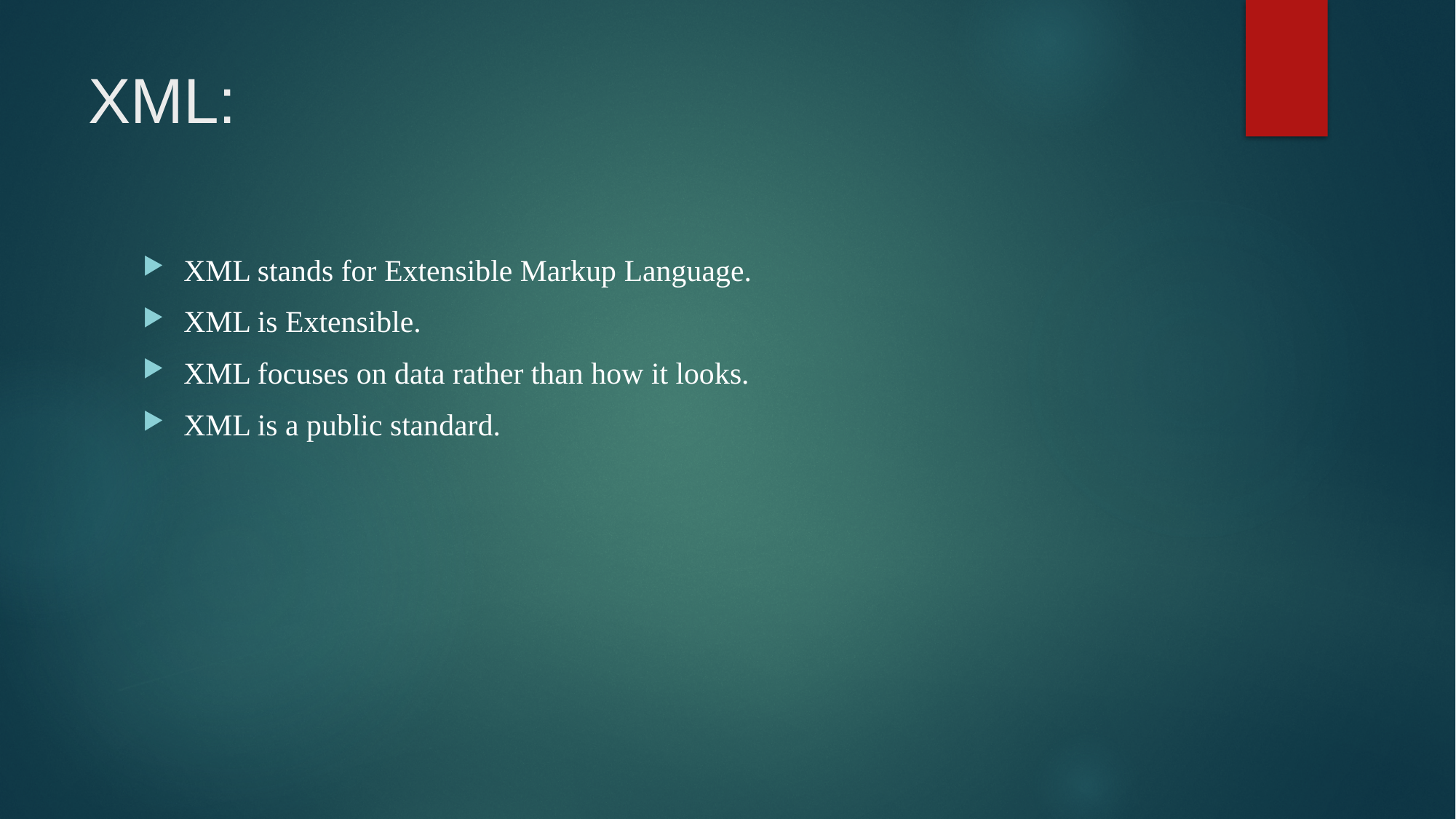

# XML:
XML stands for Extensible Markup Language.
XML is Extensible.
XML focuses on data rather than how it looks.
XML is a public standard.